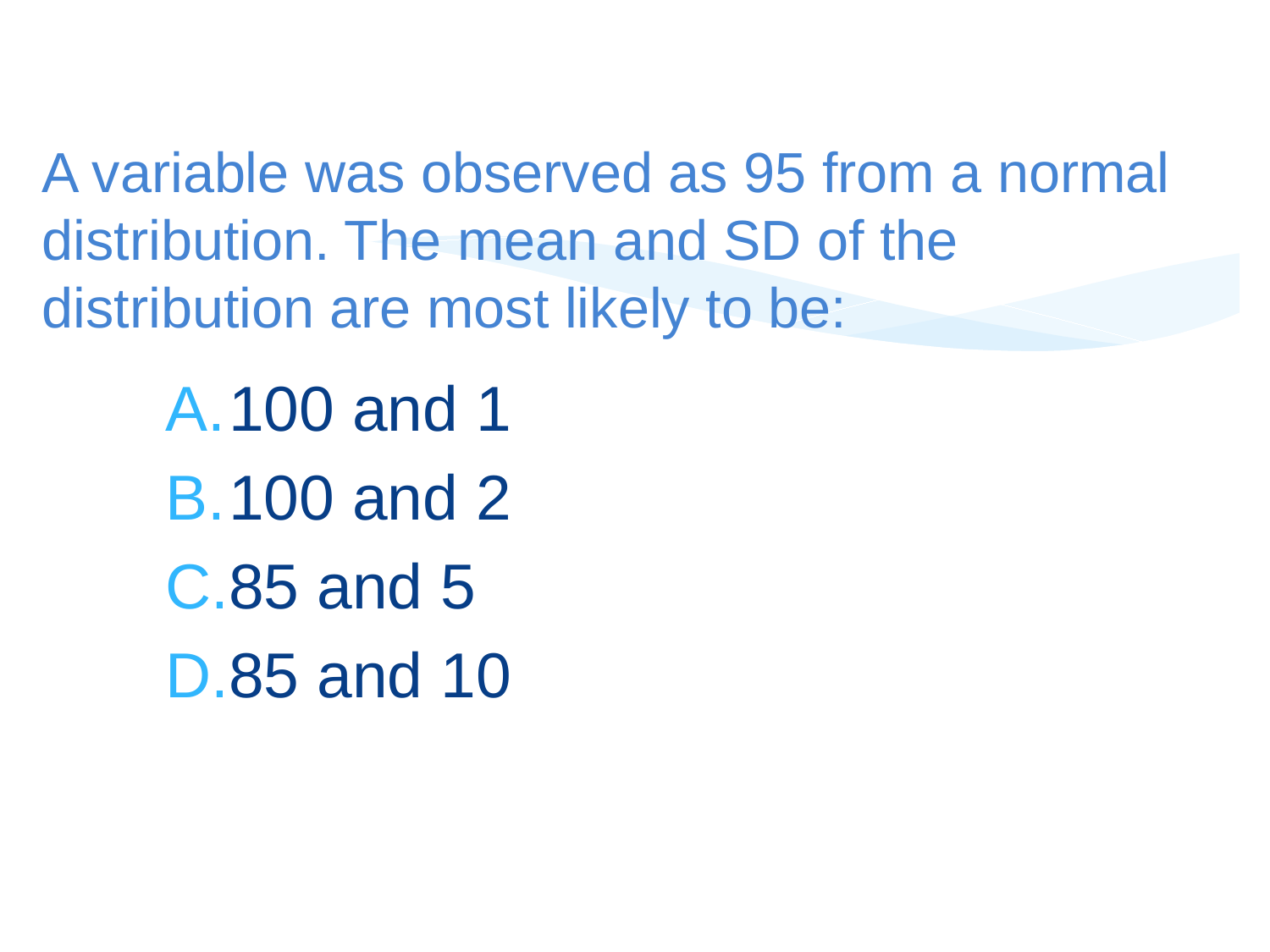

# A variable was observed as 95 from a normal distribution. The mean and SD of the distribution are most likely to be:
100 and 1
100 and 2
85 and 5
85 and 10